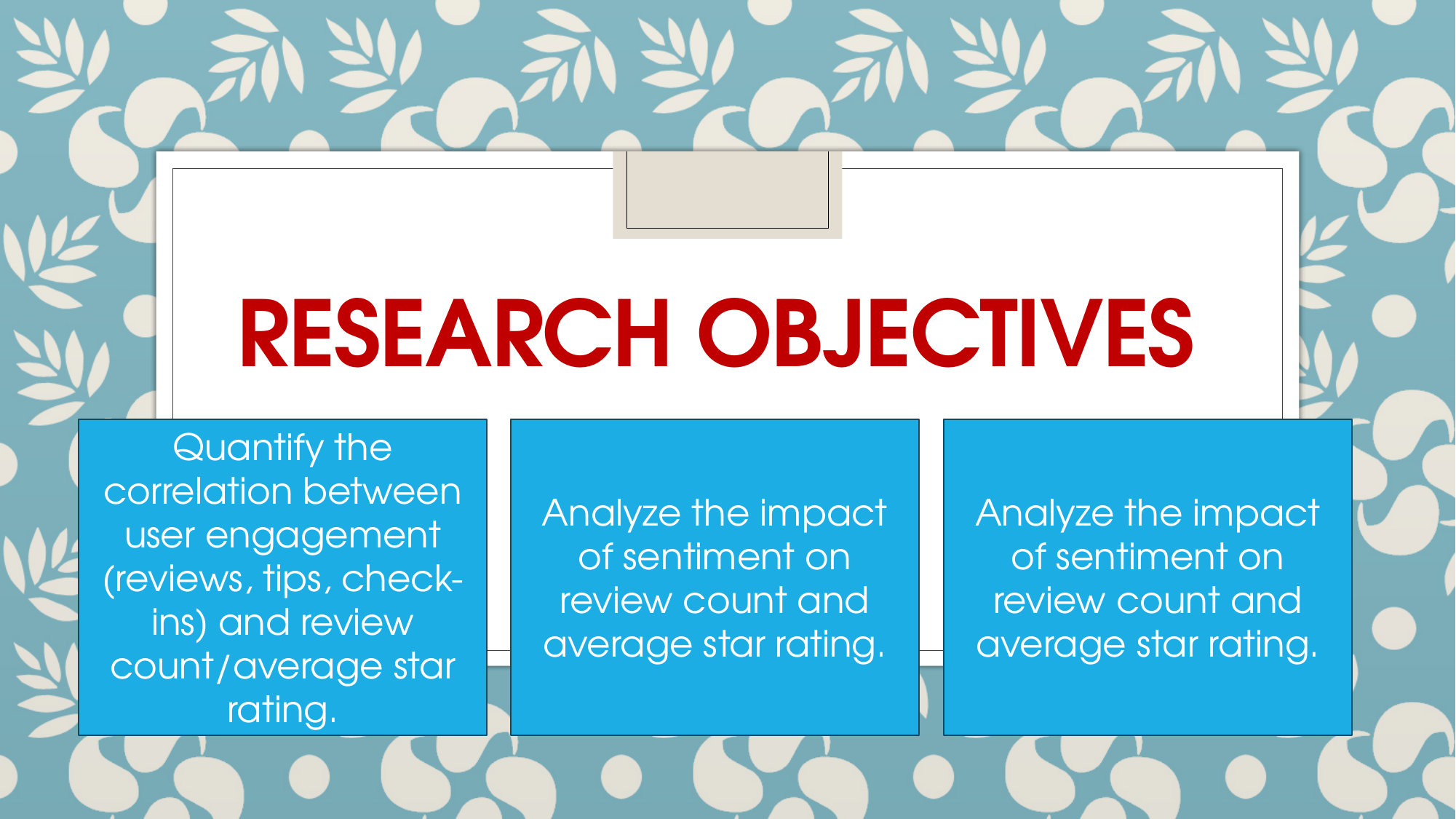

# Research Objectives
Analyze the impact of sentiment on review count and average star rating.
Analyze the impact of sentiment on review count and average star rating.
Quantify the correlation between user engagement (reviews, tips, check-ins) and review count/average star rating.